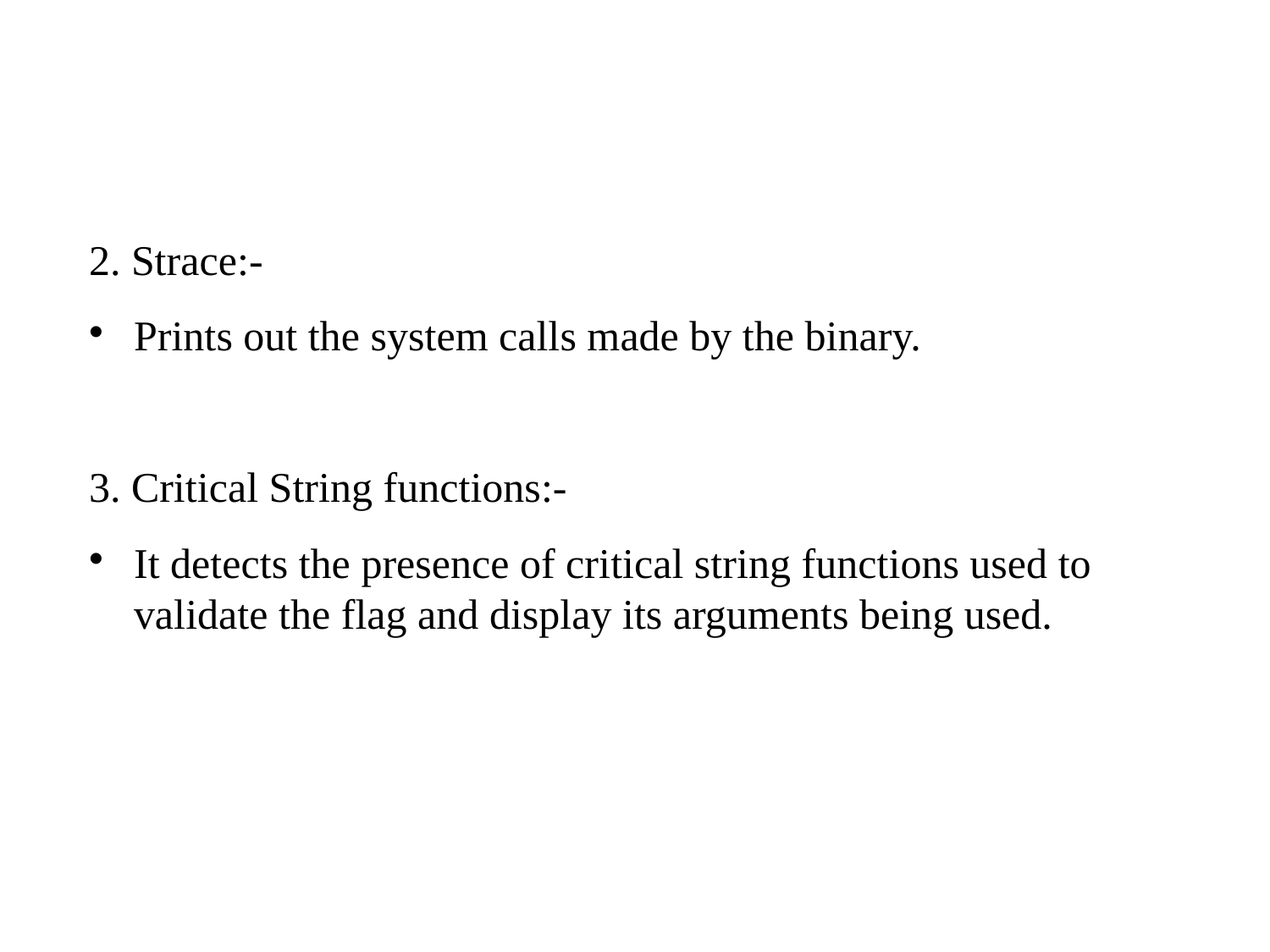

2. Strace:-
Prints out the system calls made by the binary.

3. Critical String functions:-
It detects the presence of critical string functions used to validate the flag and display its arguments being used.